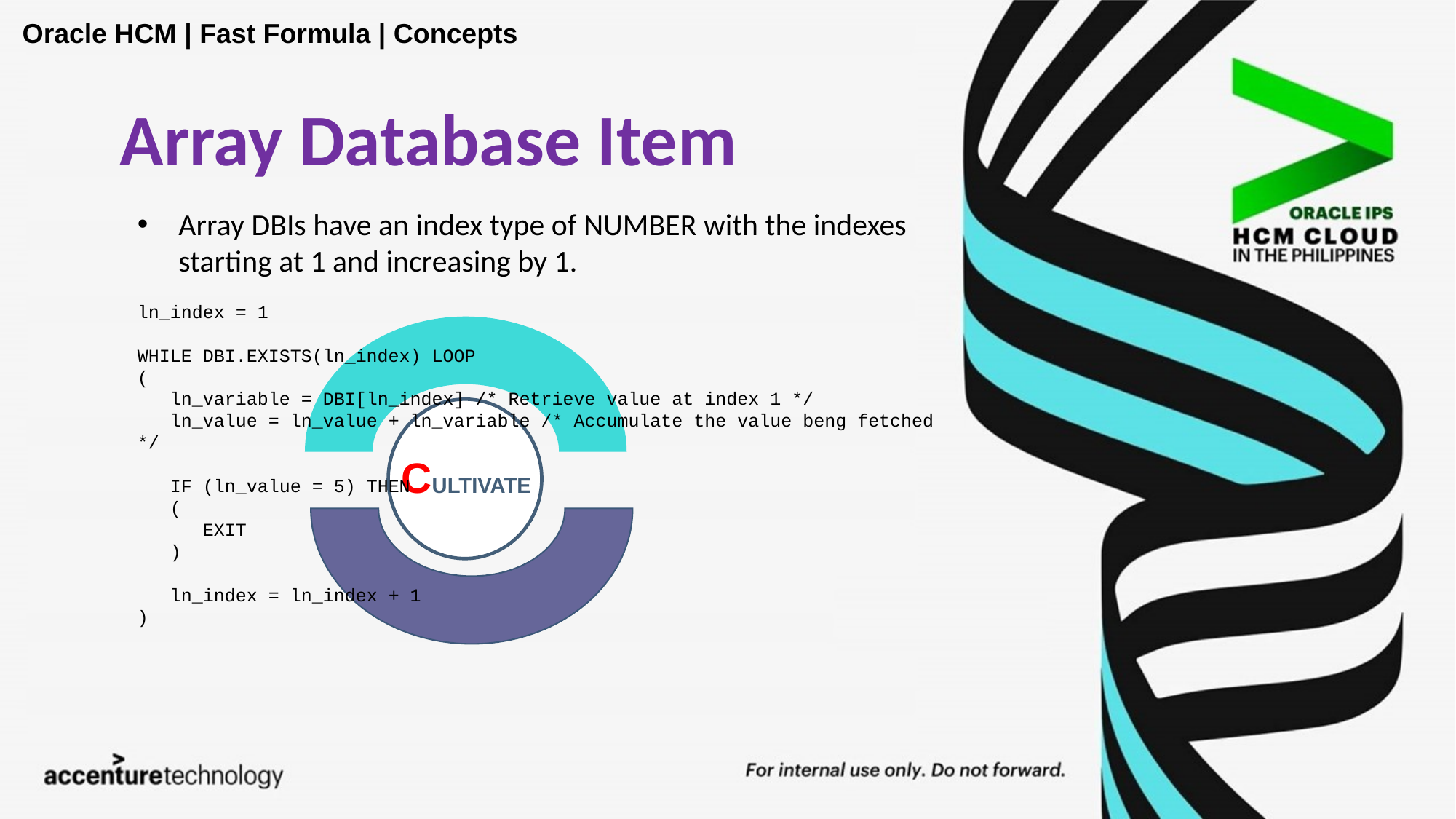

Oracle HCM | Fast Formula | Concepts
Array Database Item
Array DBIs have an index type of NUMBER with the indexes starting at 1 and increasing by 1.

ln_index = 1

WHILE DBI.EXISTS(ln_index) LOOP
(
   ln_variable = DBI[ln_index] /* Retrieve value at index 1 */
   ln_value = ln_value + ln_variable /* Accumulate the value beng fetched */

   IF (ln_value = 5) THEN
   (
      EXIT
   )

   ln_index = ln_index + 1
)